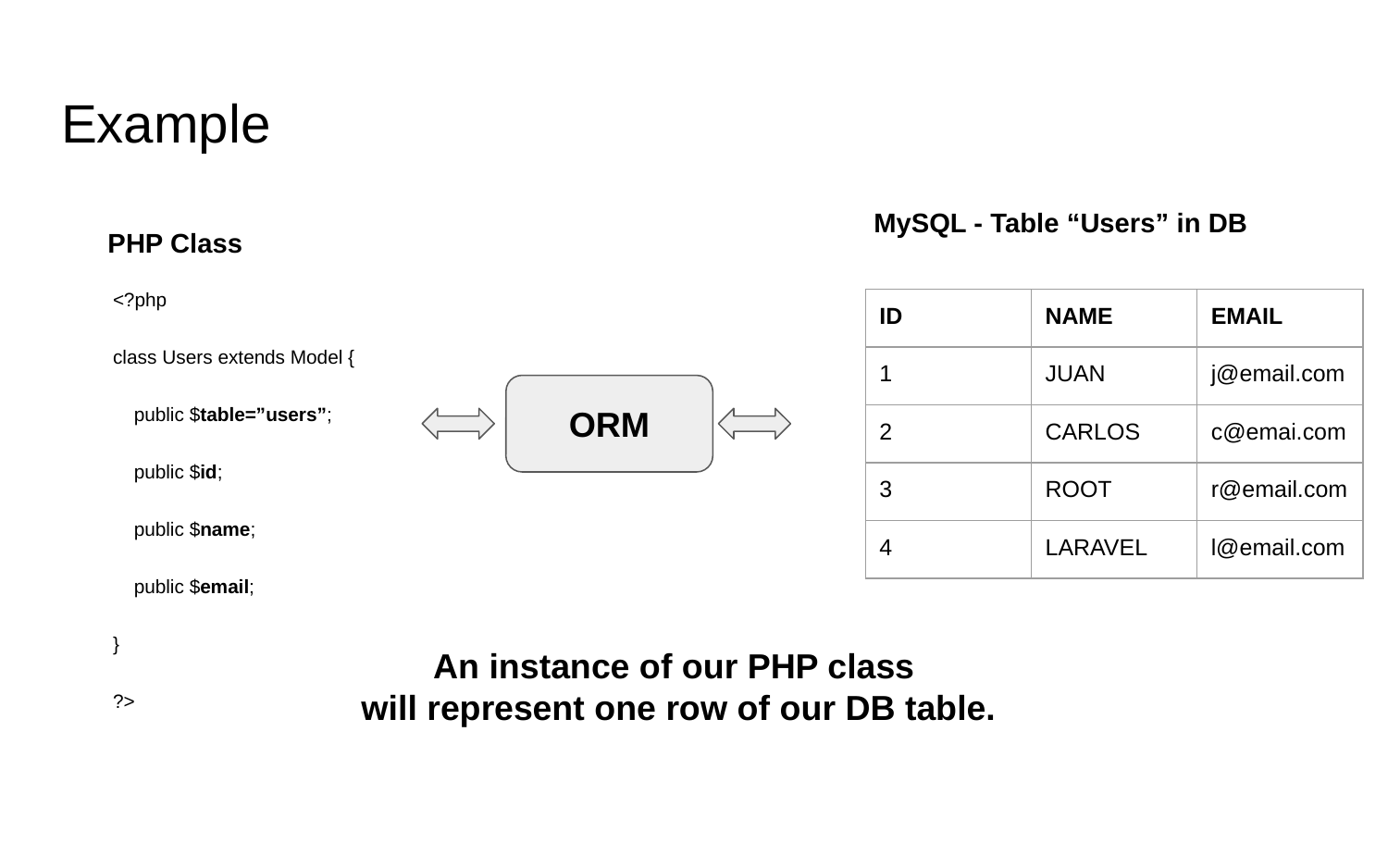

# Example
MySQL - Table “Users” in DB
PHP Class
<?php
class Users extends Model {
    public $table=”users”;
    public $id;
    public $name;
    public $email;
}
?>
| ID | NAME | EMAIL |
| --- | --- | --- |
| 1 | JUAN | j@email.com |
| 2 | CARLOS | c@emai.com |
| 3 | ROOT | r@email.com |
| 4 | LARAVEL | l@email.com |
ORM

An instance of our PHP class
will represent one row of our DB table.